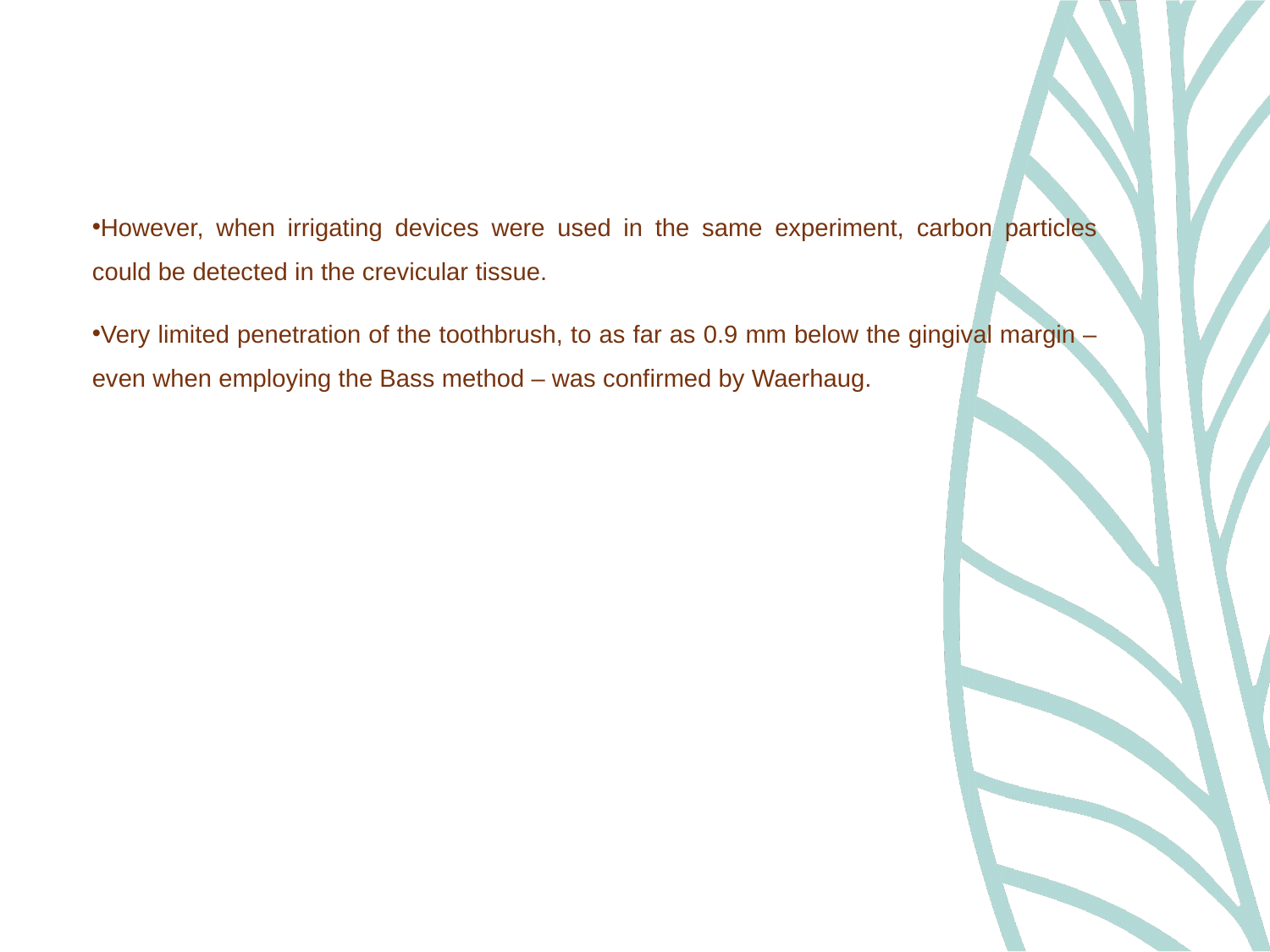

However, when irrigating devices were used in the same experiment, carbon particles could be detected in the crevicular tissue.
Very limited penetration of the toothbrush, to as far as 0.9 mm below the gingival margin – even when employing the Bass method – was confirmed by Waerhaug.